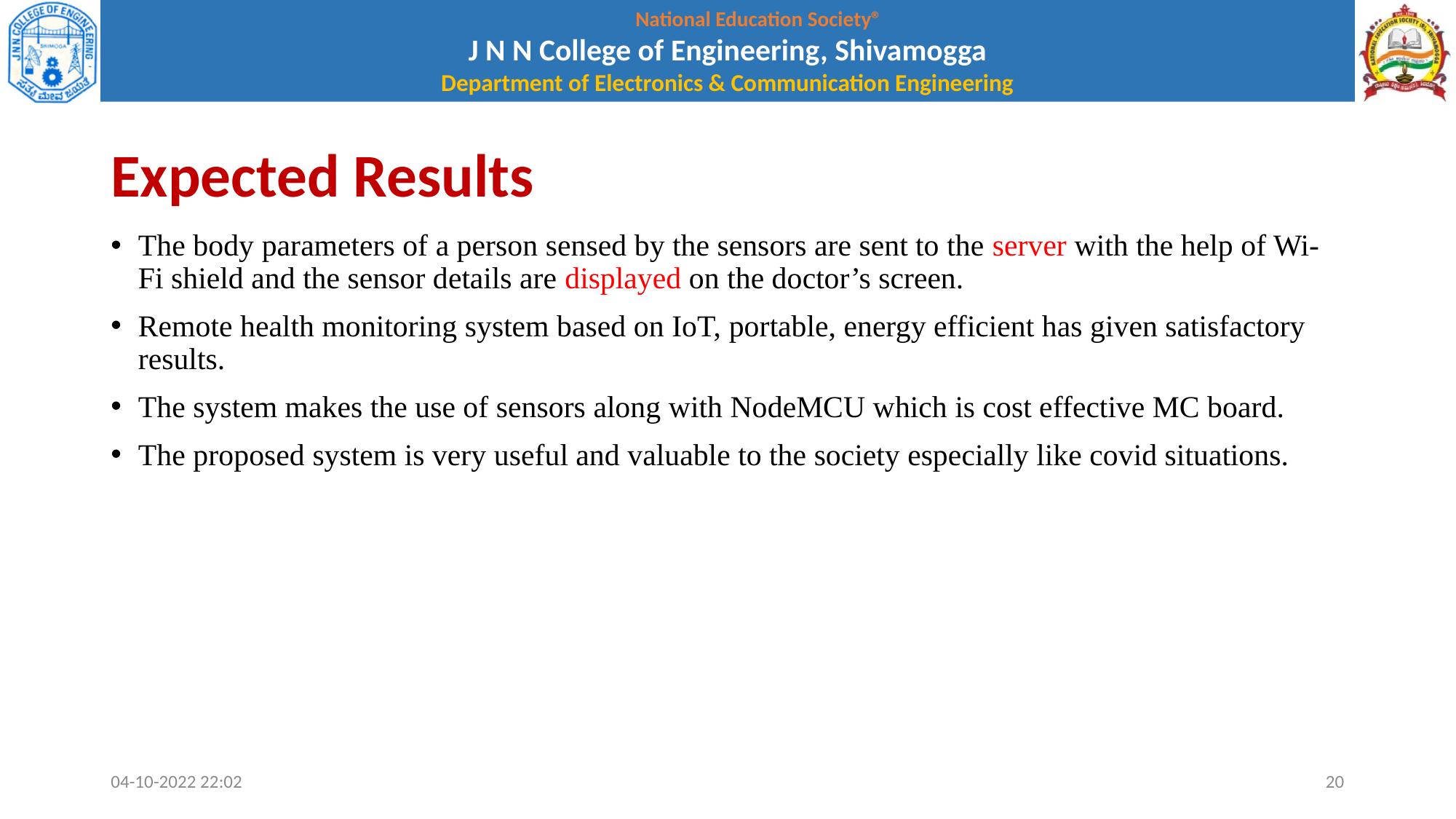

# Expected Results
The body parameters of a person sensed by the sensors are sent to the server with the help of Wi-Fi shield and the sensor details are displayed on the doctor’s screen.
Remote health monitoring system based on IoT, portable, energy efficient has given satisfactory results.
The system makes the use of sensors along with NodeMCU which is cost effective MC board.
The proposed system is very useful and valuable to the society especially like covid situations.
04-10-2022 22:02
20